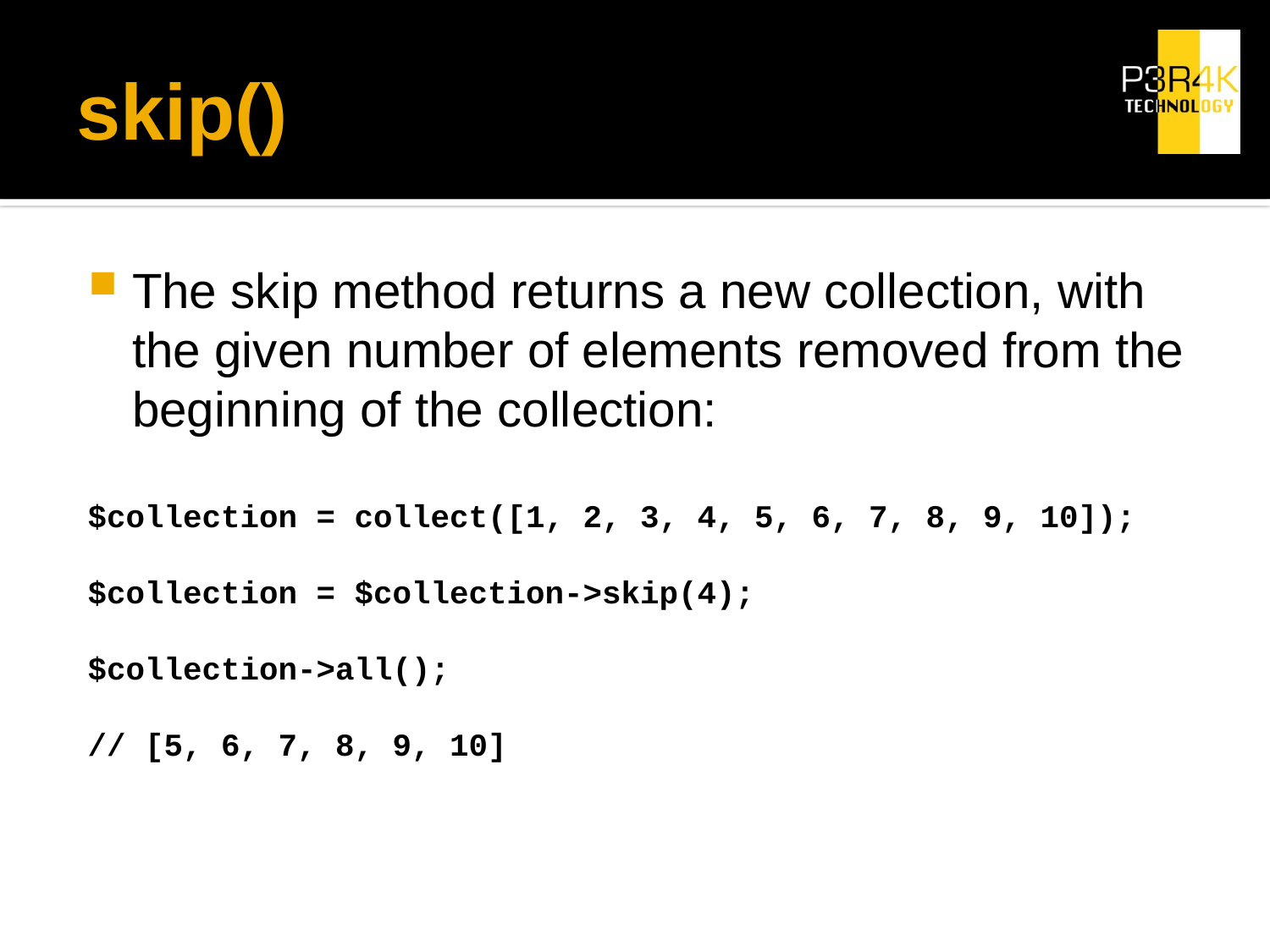

# skip()
The skip method returns a new collection, with the given number of elements removed from the beginning of the collection:

$collection = collect([1, 2, 3, 4, 5, 6, 7, 8, 9, 10]);

$collection = $collection->skip(4);

$collection->all();

// [5, 6, 7, 8, 9, 10]